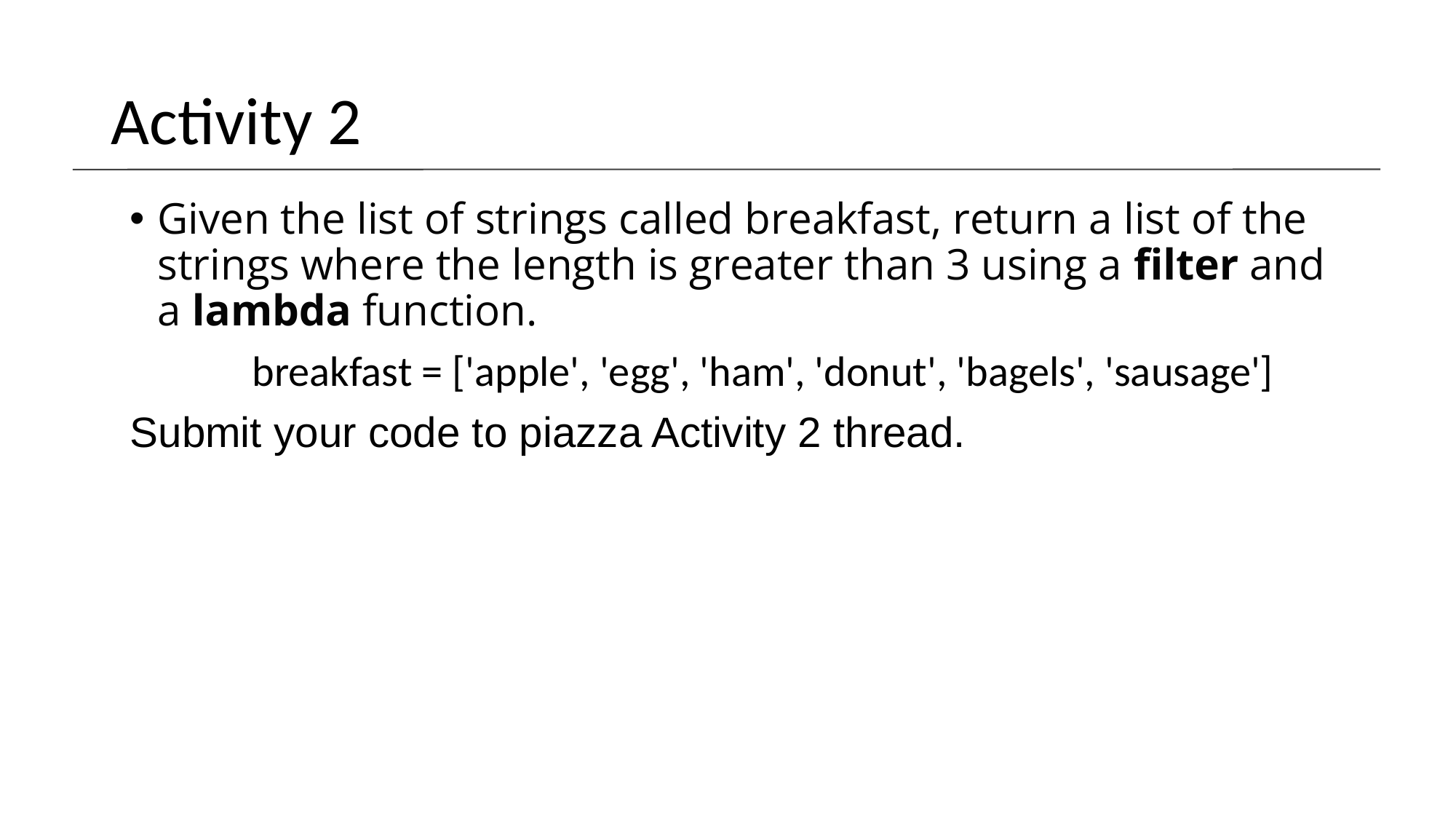

# Activity 2
Given the list of strings called breakfast, return a list of the strings where the length is greater than 3 using a filter and a lambda function.
           breakfast = ['apple', 'egg', 'ham', 'donut', 'bagels', 'sausage']
Submit your code to piazza Activity 2 thread.